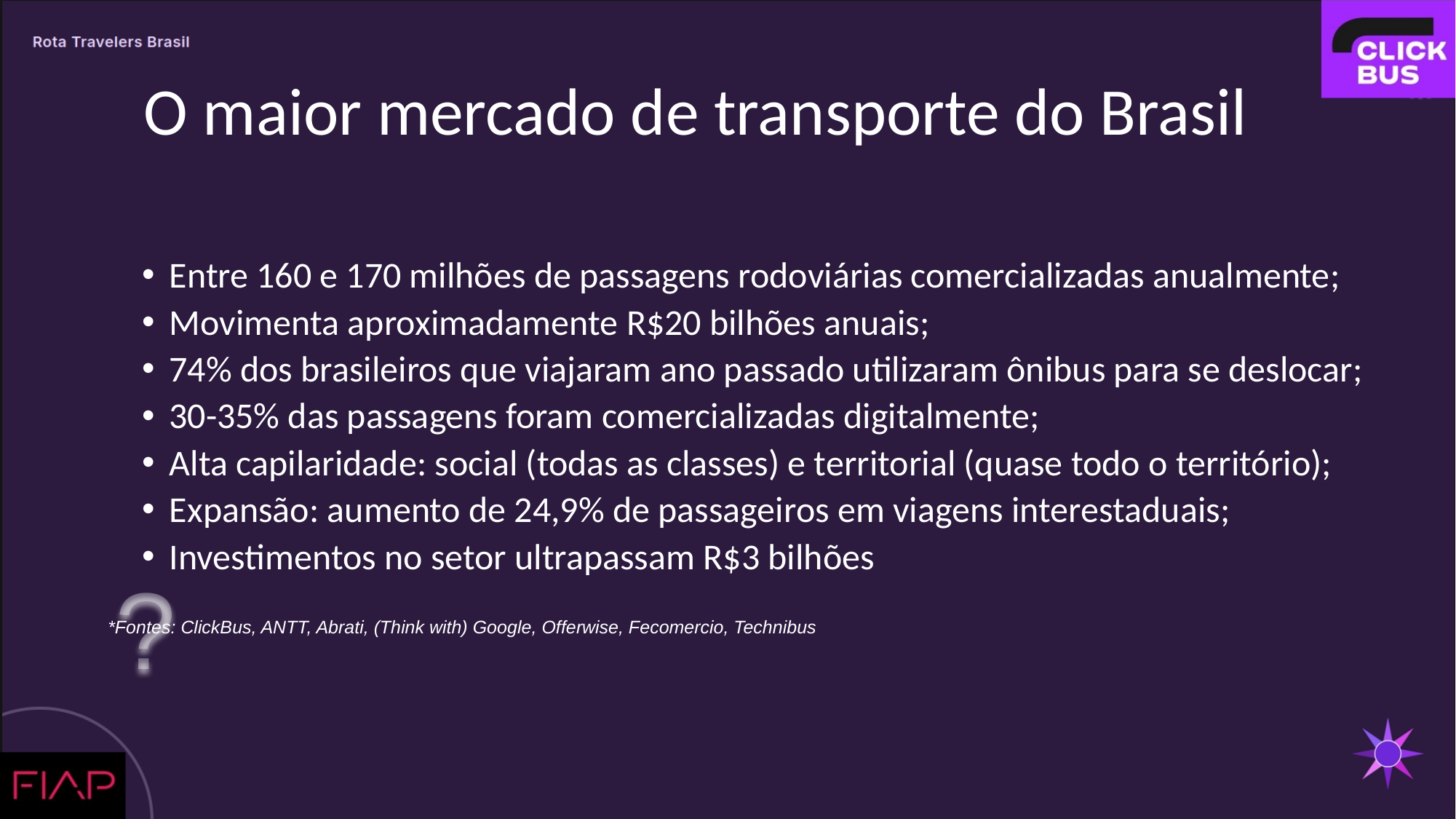

O maior mercado de transporte do Brasil

Entre 160 e 170 milhões de passagens rodoviárias comercializadas anualmente;
Movimenta aproximadamente R$20 bilhões anuais;
74% dos brasileiros que viajaram ano passado utilizaram ônibus para se deslocar;
30-35% das passagens foram comercializadas digitalmente;
Alta capilaridade: social (todas as classes) e territorial (quase todo o território);
Expansão: aumento de 24,9% de passageiros em viagens interestaduais;
Investimentos no setor ultrapassam R$3 bilhões

?
*Fontes: ClickBus, ANTT, Abrati, (Think with) Google, Offerwise, Fecomercio, Technibus